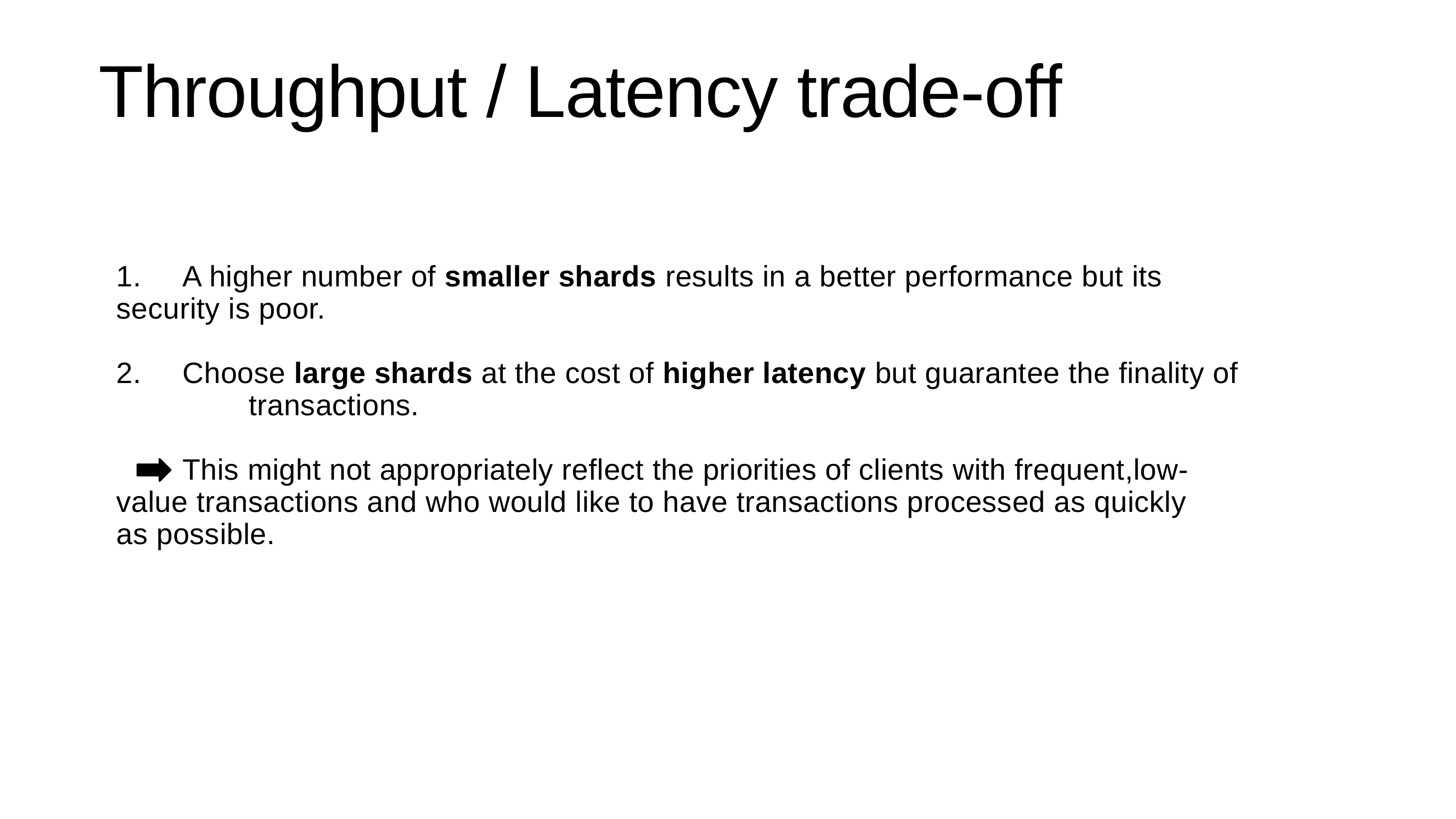

# Throughput / Latency trade-oﬀ
1. 	A higher number of smaller shards results in a better performance but its 	security is poor.

2. 	Choose large shards at the cost of higher latency but guarantee the finality of            	transactions.

	This might not appropriately reflect the priorities of clients with frequent,low-	value transactions and who would like to have transactions processed as quickly 	as possible.